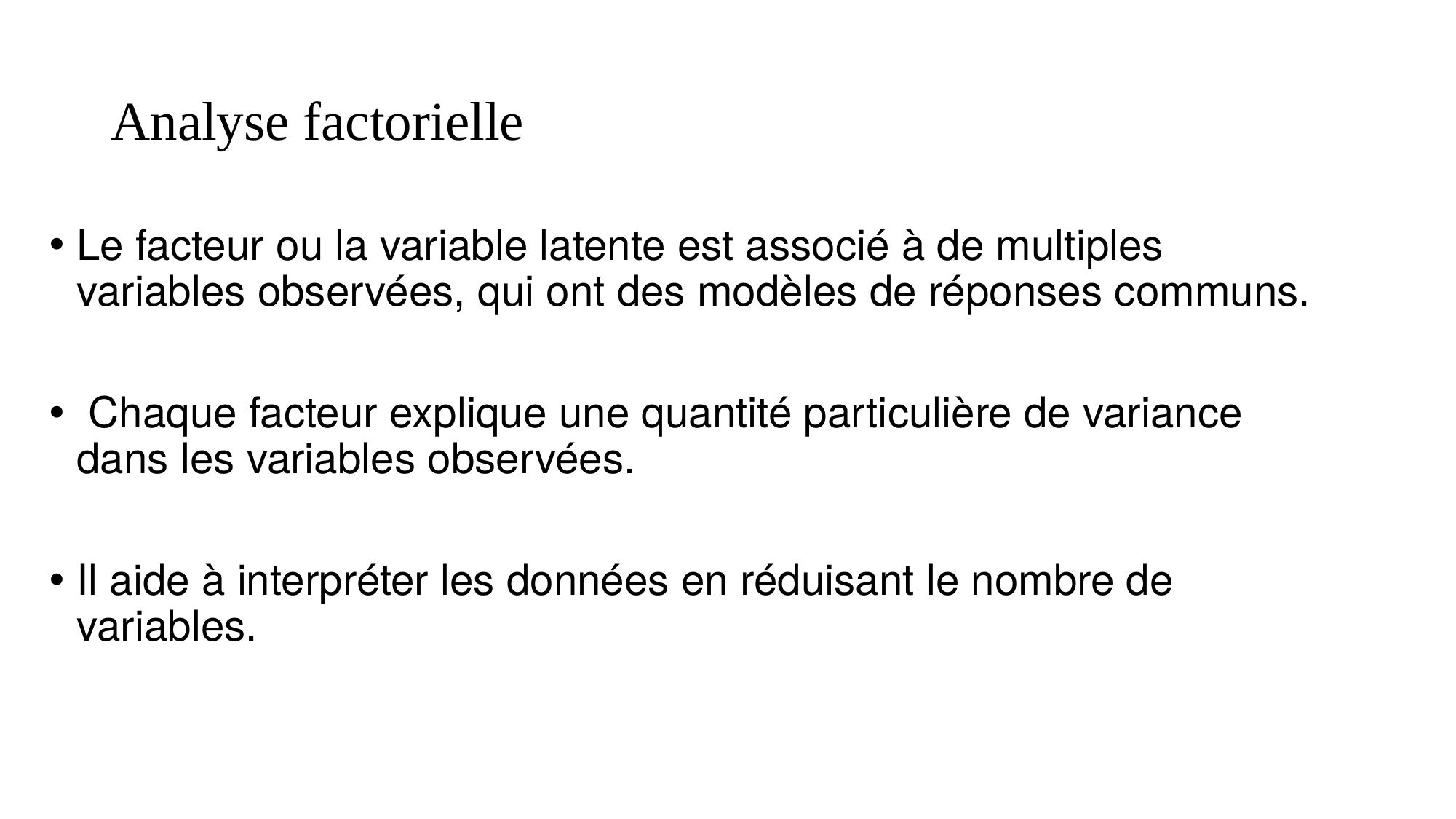

# Analyse factorielle
Le facteur ou la variable latente est associé à de multiples variables observées, qui ont des modèles de réponses communs.

 Chaque facteur explique une quantité particulière de variance dans les variables observées.

Il aide à interpréter les données en réduisant le nombre de variables.